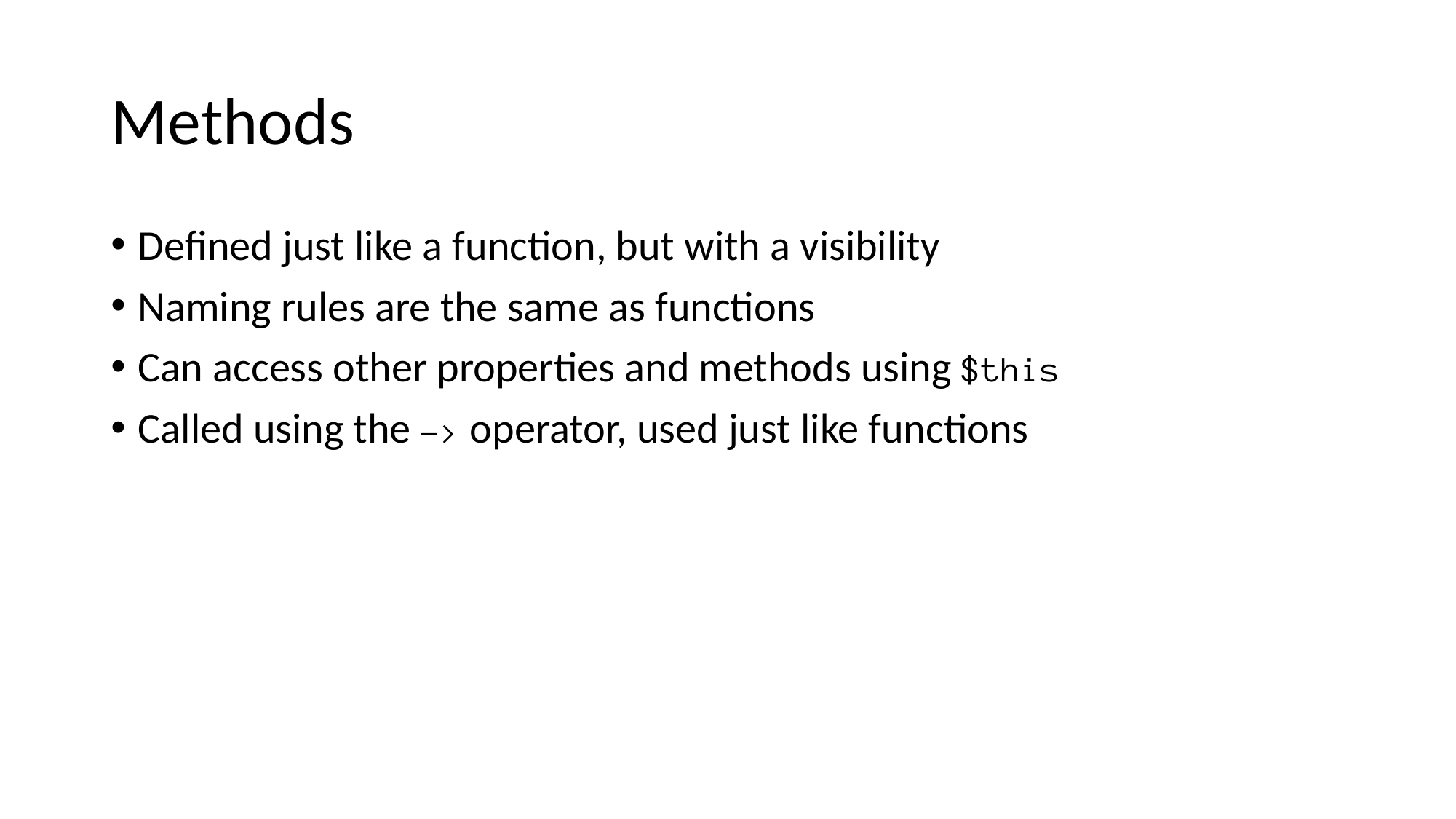

# Methods
Defined just like a function, but with a visibility
Naming rules are the same as functions
Can access other properties and methods using $this
Called using the -> operator, used just like functions